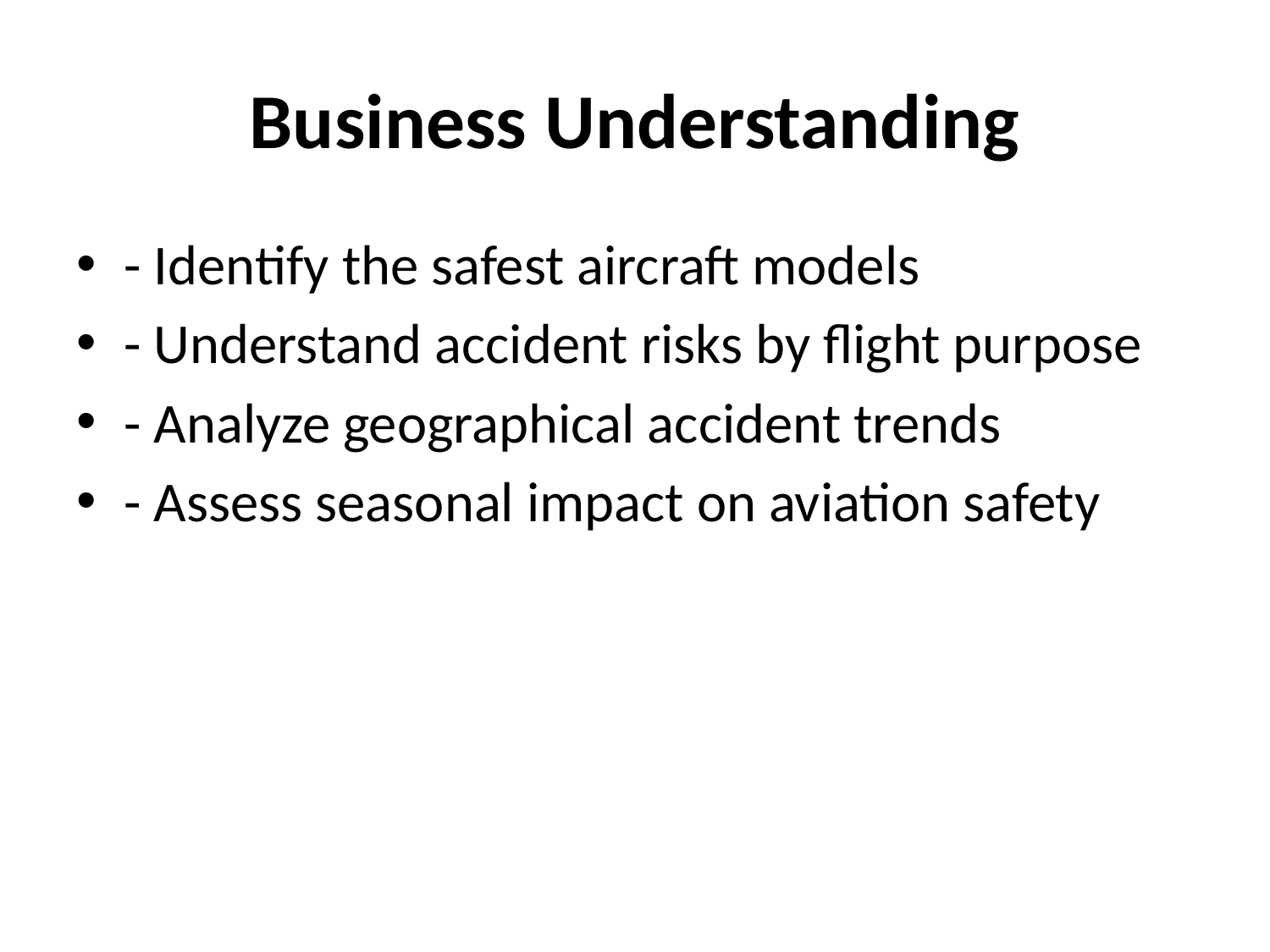

# Business Understanding
- Identify the safest aircraft models
- Understand accident risks by flight purpose
- Analyze geographical accident trends
- Assess seasonal impact on aviation safety